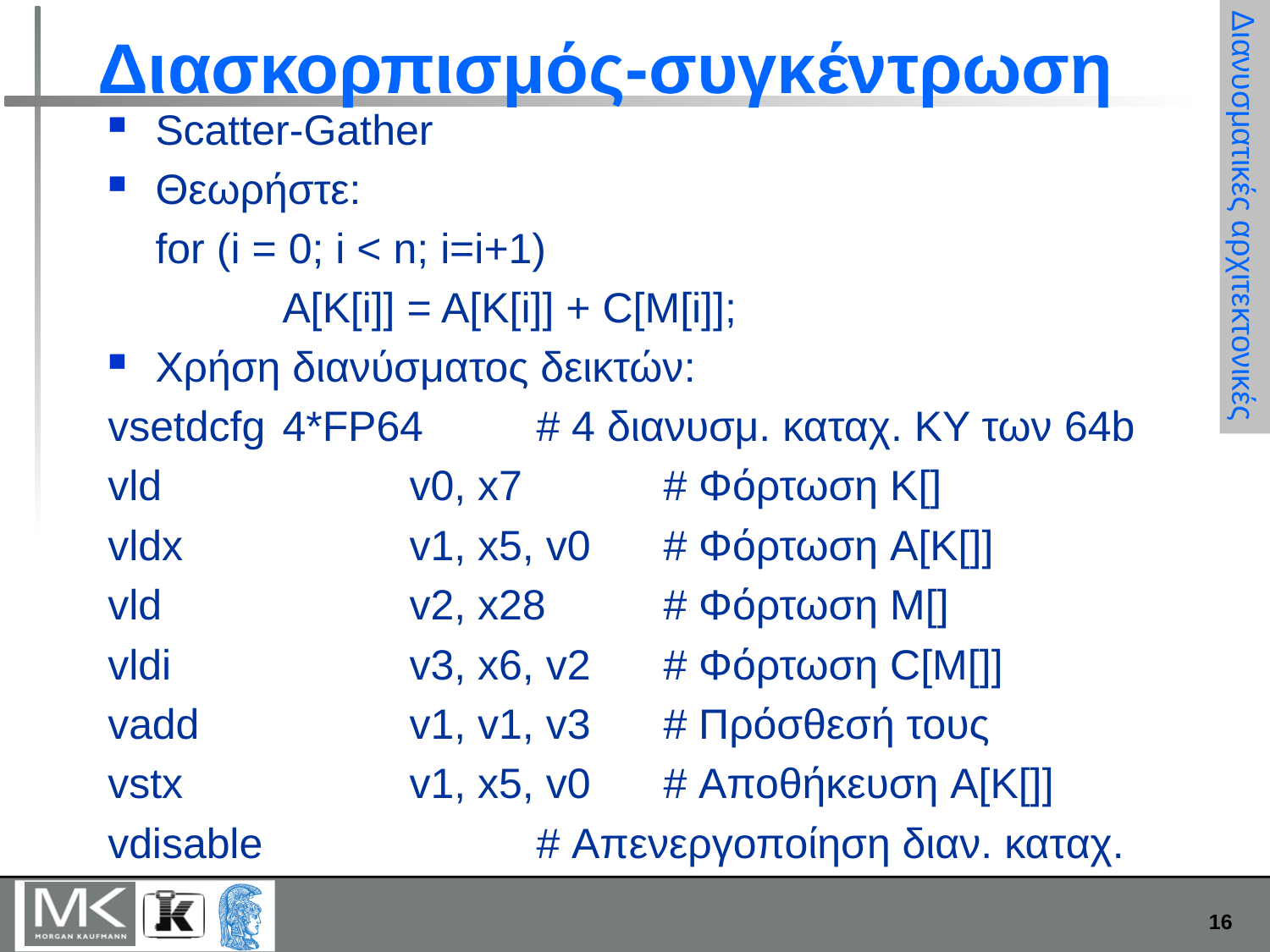

# Διασκορπισμός-συγκέντρωση
Scatter-Gather
Θεωρήστε:
	for (i = 0; i < n; i=i+1)
		A[K[i]] = A[K[i]] + C[M[i]];
Χρήση διανύσματος δεικτών:
vsetdcfg	4*FP64	# 4 διανυσμ. καταχ. ΚΥ των 64b
vld		v0, x7		# Φόρτωση K[]
vldx		v1, x5, v0	# Φόρτωση A[K[]]
vld		v2, x28	# Φόρτωση M[]
vldi		v3, x6, v2	# Φόρτωση C[M[]]
vadd		v1, v1, v3	# Πρόσθεσή τους
vstx		v1, x5, v0	# Αποθήκευση A[K[]]
vdisable			# Απενεργοποίηση διαν. καταχ.
Διανυσματικές αρχιτεκτονικές